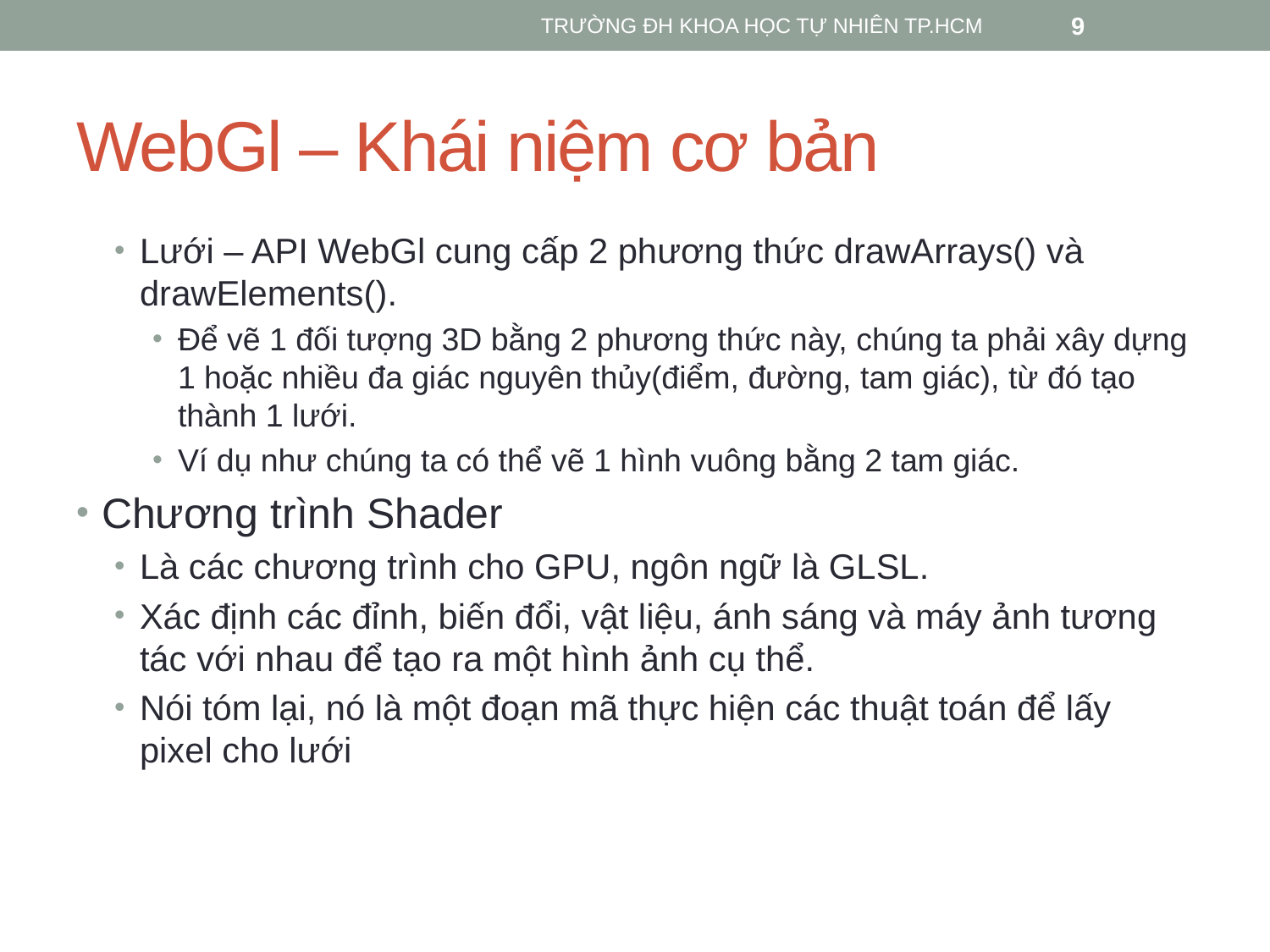

TRƯỜNG ĐH KHOA HỌC TỰ NHIÊN TP.HCM
9
# WebGl – Khái niệm cơ bản
Lưới – API WebGl cung cấp 2 phương thức drawArrays() và drawElements().
Để vẽ 1 đối tượng 3D bằng 2 phương thức này, chúng ta phải xây dựng 1 hoặc nhiều đa giác nguyên thủy(điểm, đường, tam giác), từ đó tạo thành 1 lưới.
Ví dụ như chúng ta có thể vẽ 1 hình vuông bằng 2 tam giác.
Chương trình Shader
Là các chương trình cho GPU, ngôn ngữ là GLSL.
Xác định các đỉnh, biến đổi, vật liệu, ánh sáng và máy ảnh tương tác với nhau để tạo ra một hình ảnh cụ thể.
Nói tóm lại, nó là một đoạn mã thực hiện các thuật toán để lấy pixel cho lưới